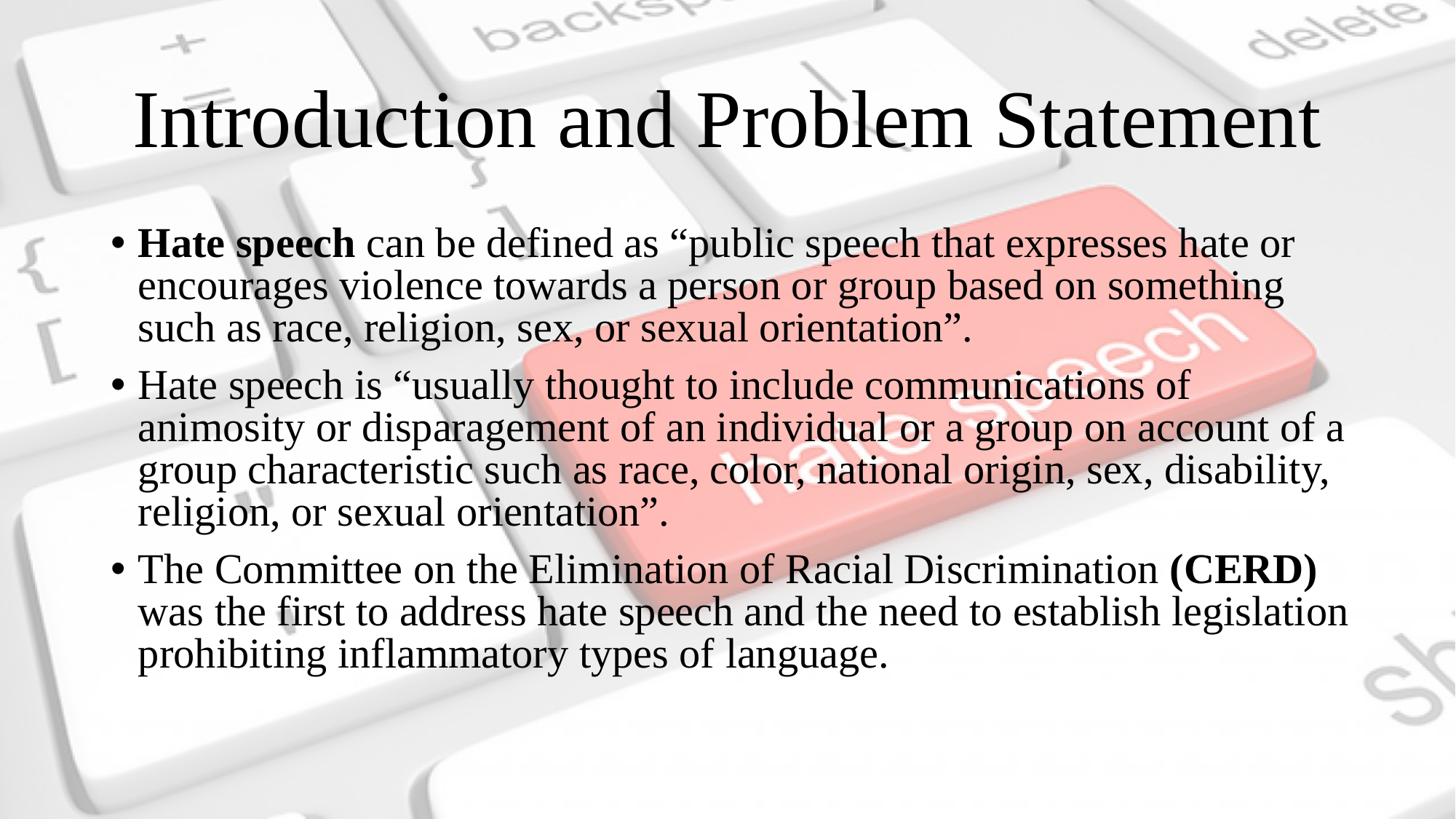

# Introduction and Problem Statement
Hate speech can be defined as “public speech that expresses hate or encourages violence towards a person or group based on something such as race, religion, sex, or sexual orientation”.
Hate speech is “usually thought to include communications of animosity or disparagement of an individual or a group on account of a group characteristic such as race, color, national origin, sex, disability, religion, or sexual orientation”.
The Committee on the Elimination of Racial Discrimination (CERD) was the first to address hate speech and the need to establish legislation prohibiting inflammatory types of language.